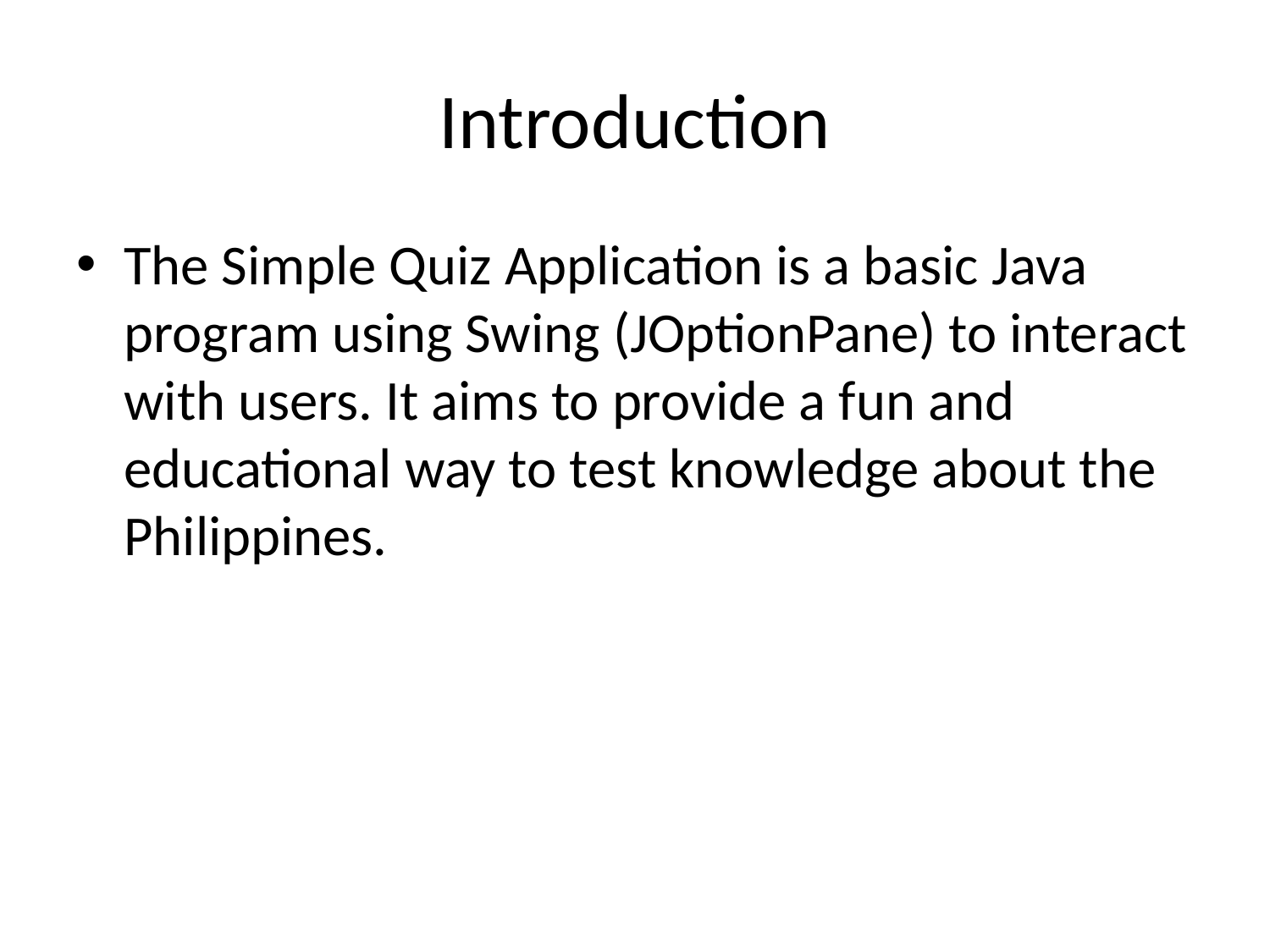

# Introduction
The Simple Quiz Application is a basic Java program using Swing (JOptionPane) to interact with users. It aims to provide a fun and educational way to test knowledge about the Philippines.